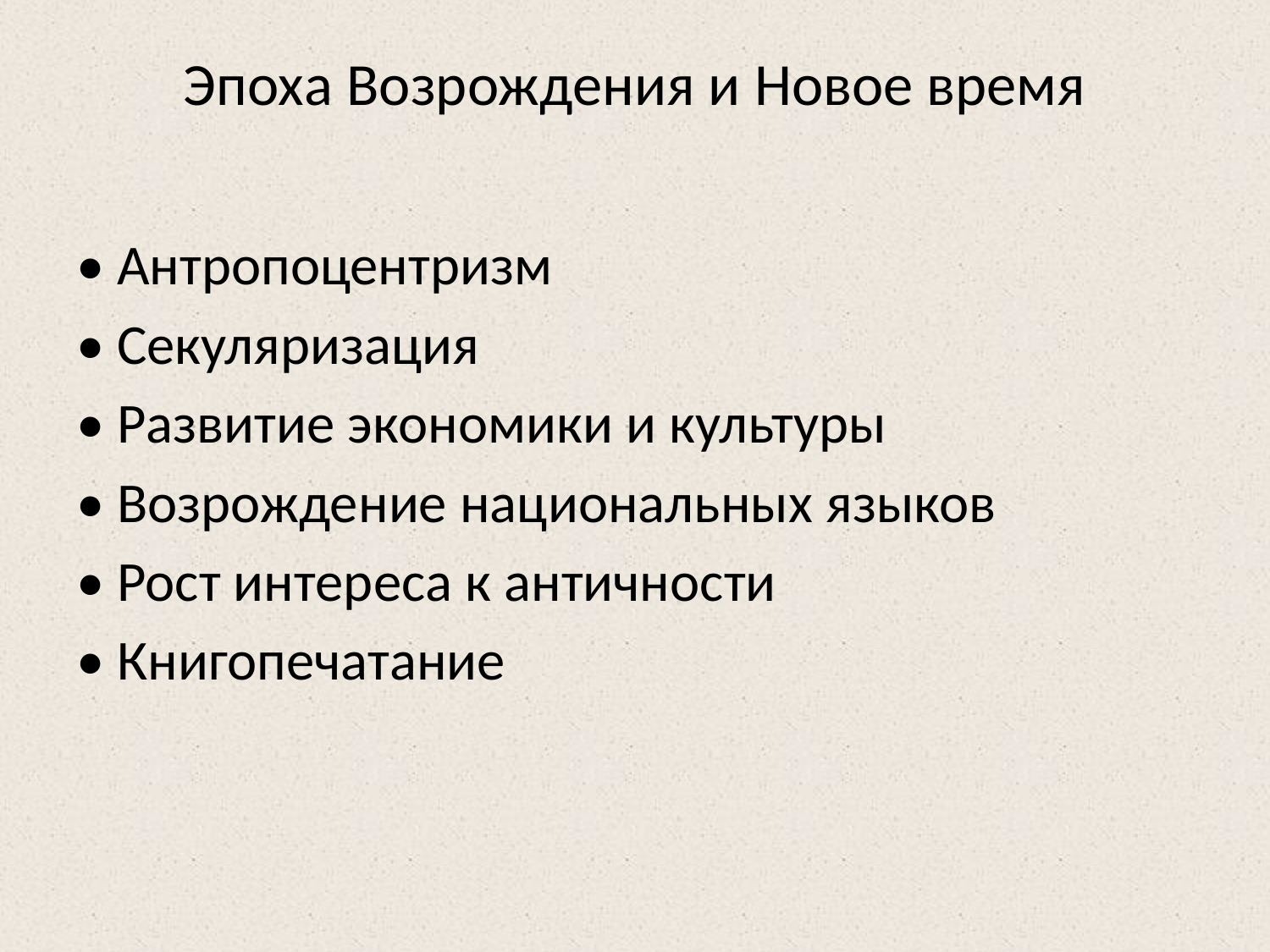

# Эпоха Возрождения и Новое время
• Антропоцентризм
• Секуляризация
• Развитие экономики и культуры
• Возрождение национальных языков
• Рост интереса к античности
• Книгопечатание